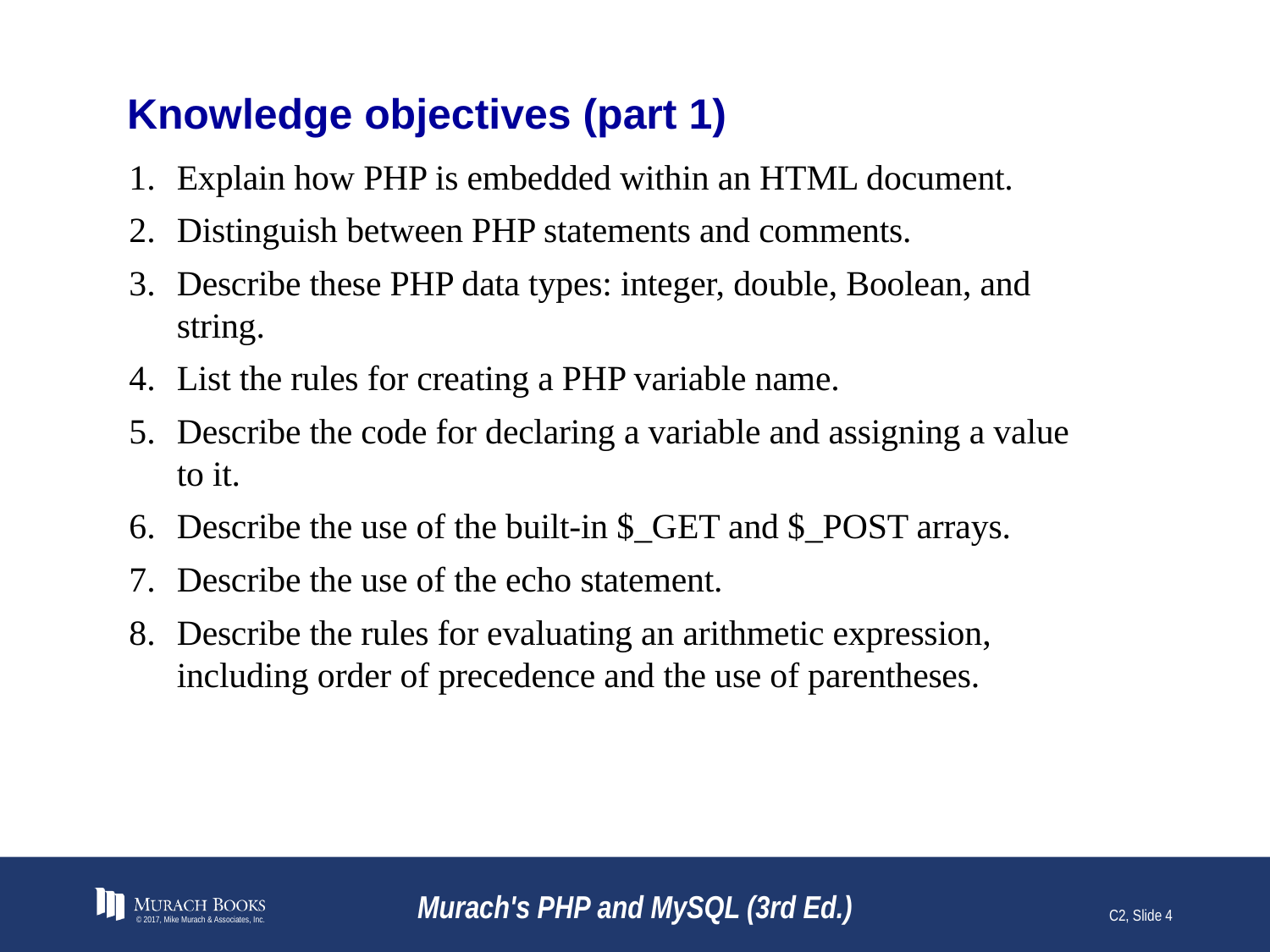

# Knowledge objectives (part 1)
Explain how PHP is embedded within an HTML document.
Distinguish between PHP statements and comments.
Describe these PHP data types: integer, double, Boolean, and string.
List the rules for creating a PHP variable name.
Describe the code for declaring a variable and assigning a value to it.
Describe the use of the built-in $_GET and $_POST arrays.
Describe the use of the echo statement.
Describe the rules for evaluating an arithmetic expression, including order of precedence and the use of parentheses.

© 2017, Mike Murach & Associates, Inc.
Murach's PHP and MySQL (3rd Ed.)

C2, Slide 4